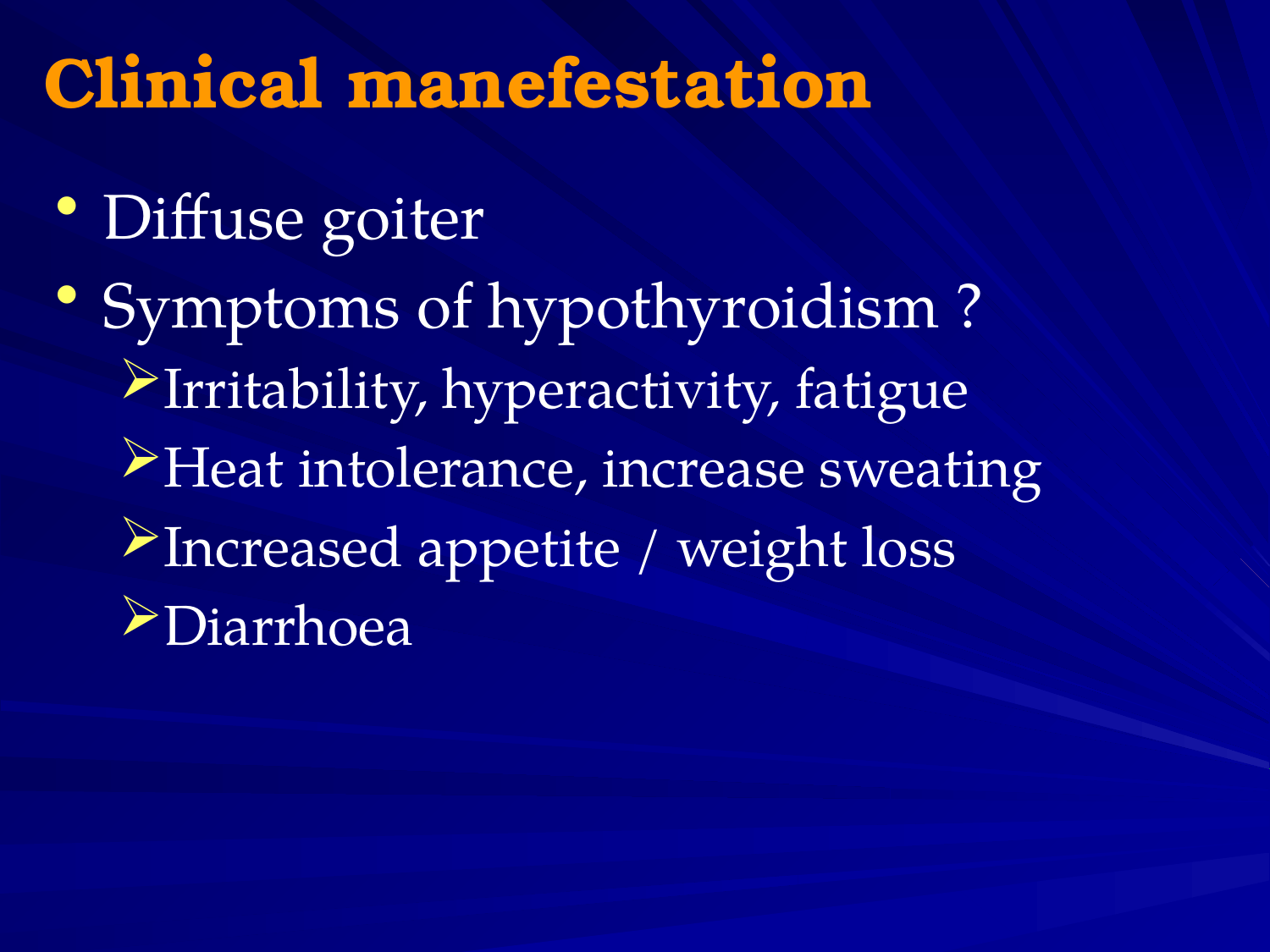

# Clinical manefestation
Diffuse goiter
Symptoms of hypothyroidism ?
Irritability, hyperactivity, fatigue
Heat intolerance, increase sweating
Increased appetite / weight loss
Diarrhoea